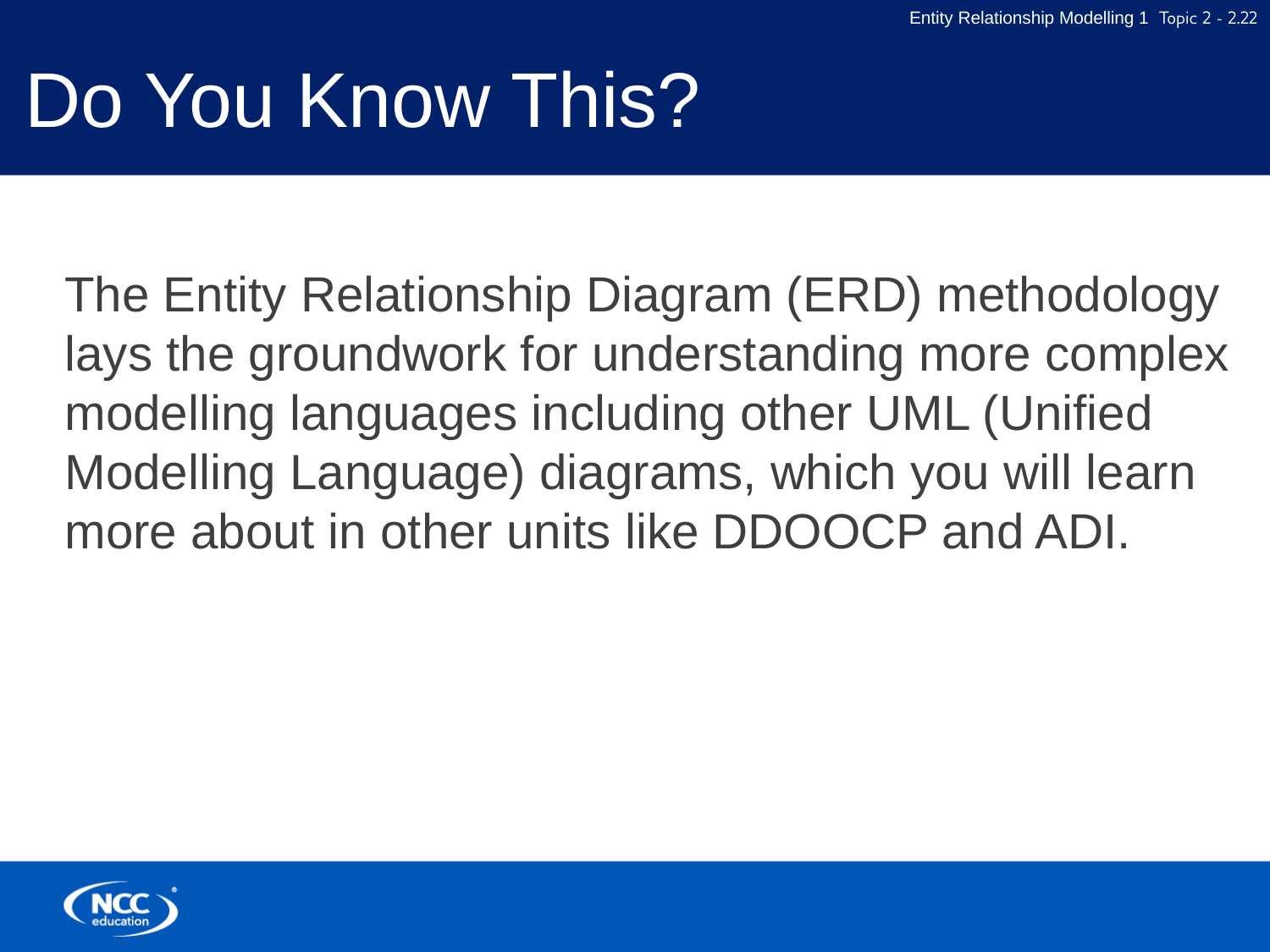

# Do You Know This?
The Entity Relationship Diagram (ERD) methodology lays the groundwork for understanding more complex modelling languages including other UML (Unified Modelling Language) diagrams, which you will learn more about in other units like DDOOCP and ADI.